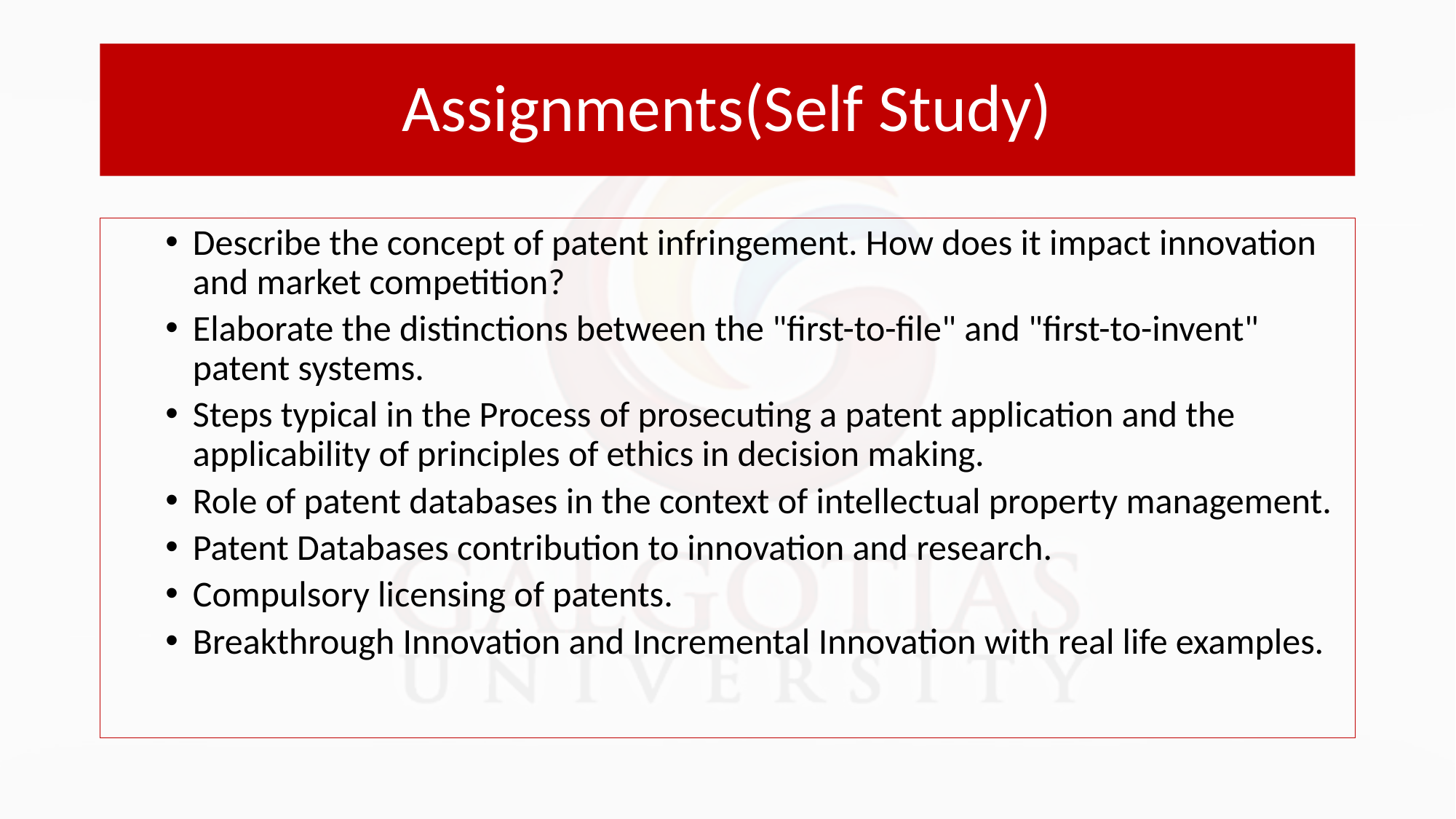

# Assignments(Self Study)
Describe the concept of patent infringement. How does it impact innovation and market competition?
Elaborate the distinctions between the "first-to-file" and "first-to-invent" patent systems.
Steps typical in the Process of prosecuting a patent application and the applicability of principles of ethics in decision making.
Role of patent databases in the context of intellectual property management.
Patent Databases contribution to innovation and research.
Compulsory licensing of patents.
Breakthrough Innovation and Incremental Innovation with real life examples.